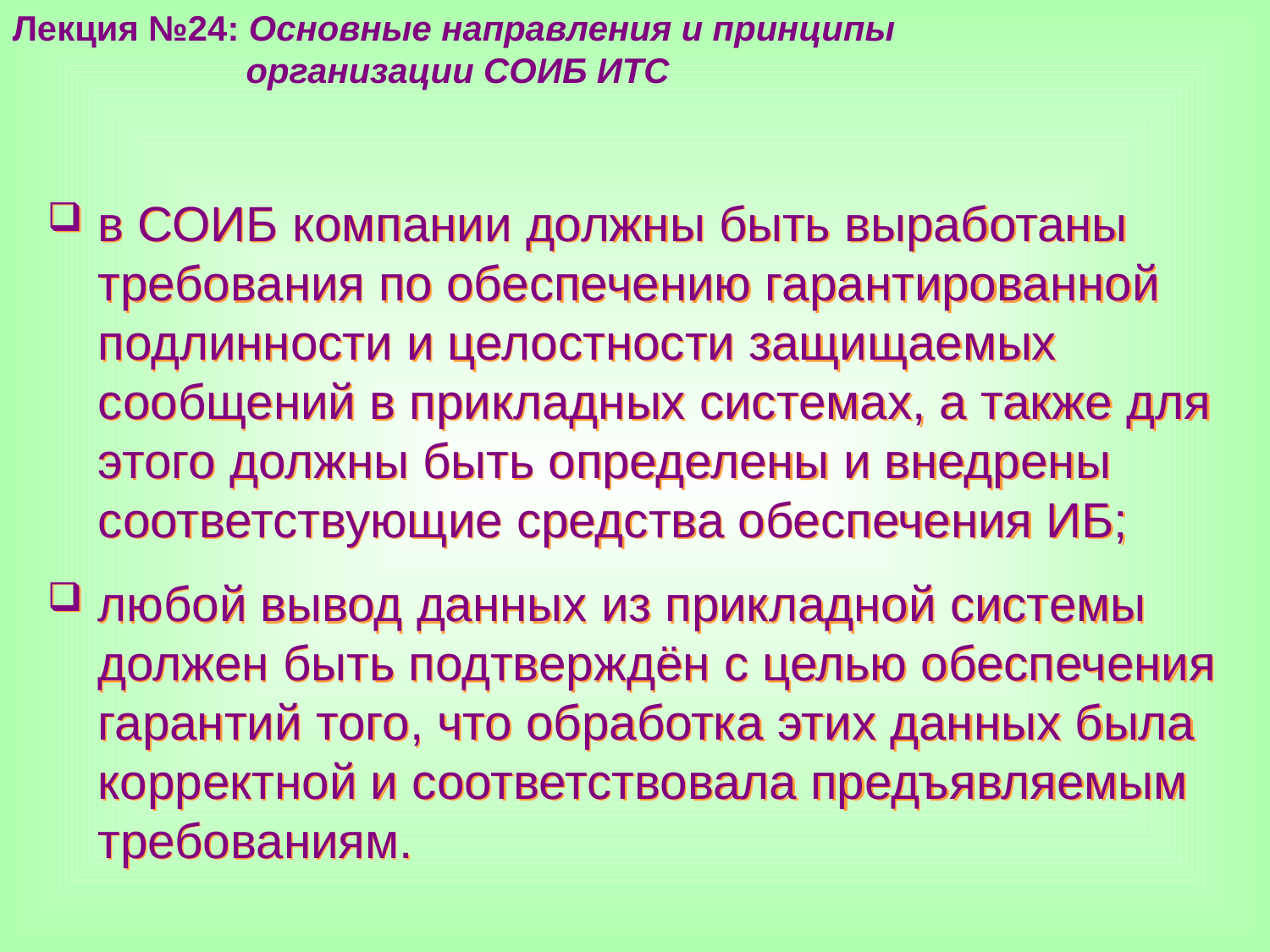

Лекция №24: Основные направления и принципы
                        организации СОИБ ИТС
в СОИБ компании должны быть выработаны требования по обеспечению гарантированной подлинности и целостности защищаемых сообщений в прикладных системах, а также для этого должны быть определены и внедрены соответствующие средства обеспечения ИБ;
любой вывод данных из прикладной системы должен быть подтверждён с целью обеспечения гарантий того, что обработка этих данных была корректной и соответствовала предъявляемым требованиям.